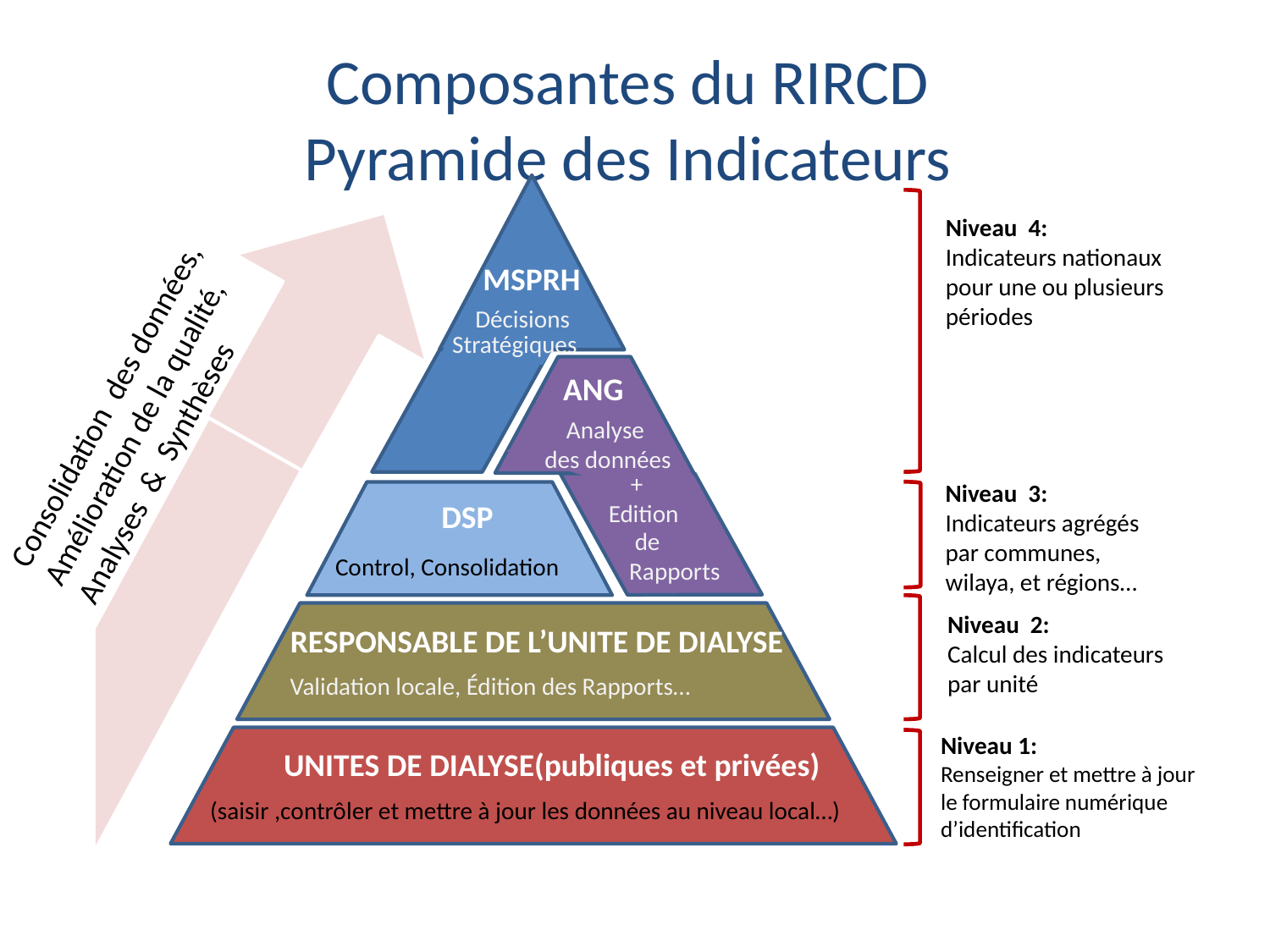

# Composantes du RIRCD Pyramide des Indicateurs

Niveau  4:
Indicateurs nationaux
pour une ou plusieurs
périodes
MSPRH
Décisions
   Stratégiques

Consolidation  des données,
Amélioration de la qualité,
Analyses  &  Synthèses

ANG

    +
Edition
 de Rapports

Analyse
 des données
Niveau  3:
Indicateurs agrégés
par communes,
wilaya, et régions…

DSP
Control, Consolidation

Niveau  2:
Calcul des indicateurs
par unité
RESPONSABLE DE L’UNITE DE DIALYSE
Validation locale, Édition des Rapports…
Niveau 1:
Renseigner et mettre à jour le formulaire numérique d’identification

UNITES DE DIALYSE(publiques et privées)
(saisir ,contrôler et mettre à jour les données au niveau local…)